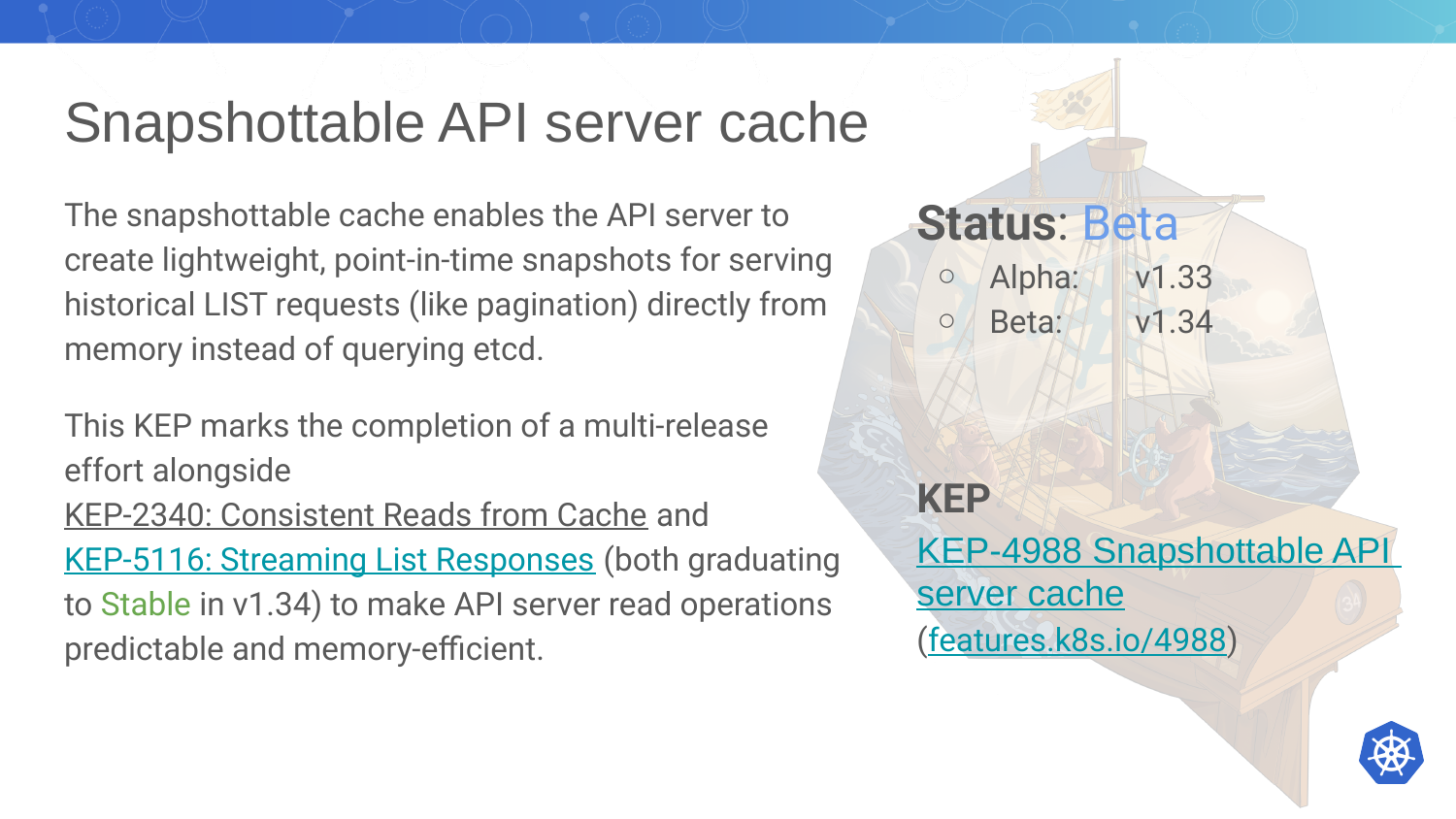

# Snapshottable API server cache
Status: Beta
Alpha:	v1.33
Beta:	v1.34
The snapshottable cache enables the API server to create lightweight, point-in-time snapshots for serving historical LIST requests (like pagination) directly from memory instead of querying etcd.
This KEP marks the completion of a multi-release effort alongside KEP-2340: Consistent Reads from Cache and KEP-5116: Streaming List Responses (both graduating to Stable in v1.34) to make API server read operations predictable and memory-efficient.

KEP
KEP-4988 Snapshottable API server cache
(features.k8s.io/4988)